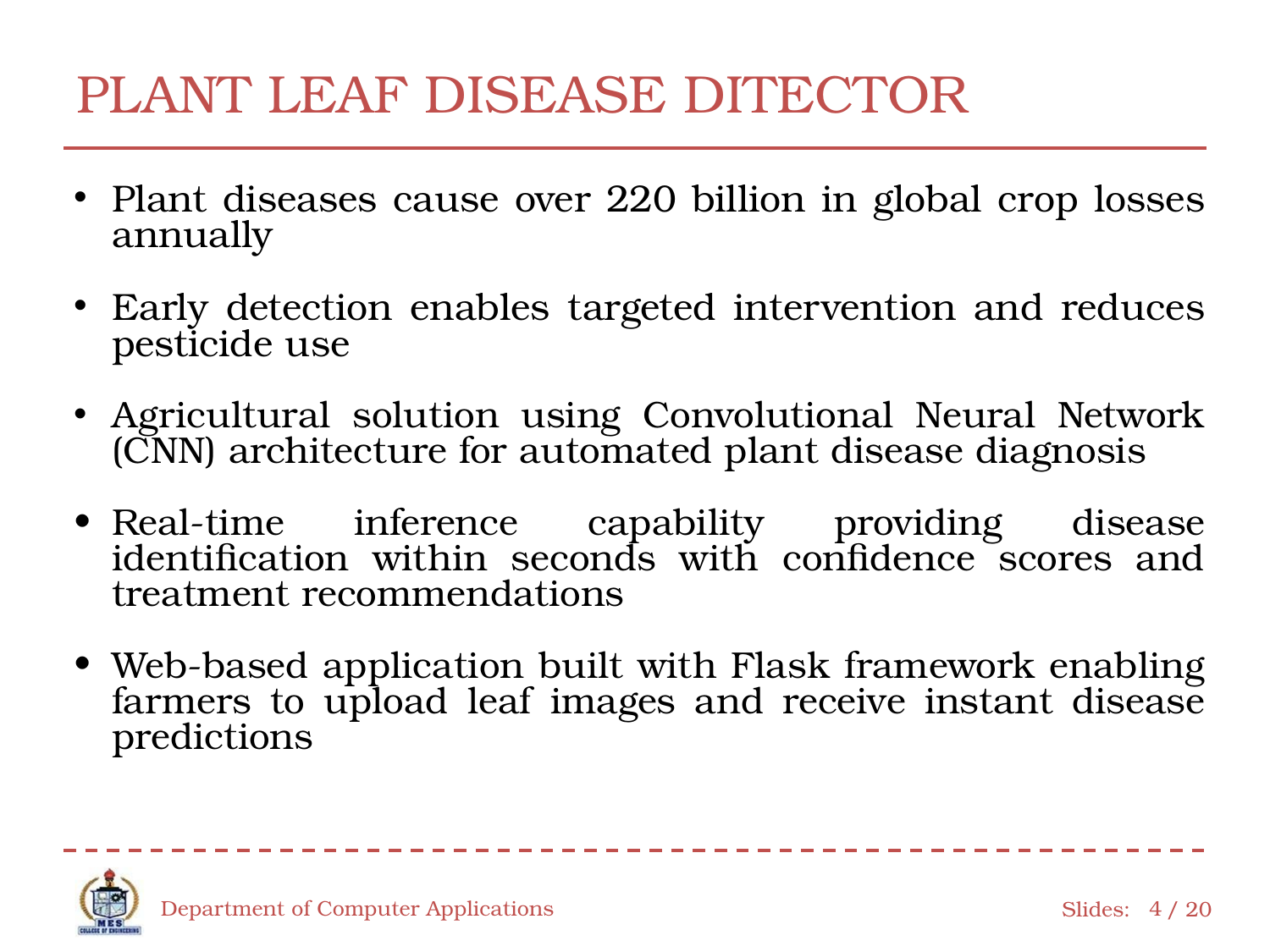

# PLANT LEAF DISEASE DITECTOR
Plant diseases cause over 220 billion in global crop losses annually

Early detection enables targeted intervention and reduces pesticide use

Agricultural solution using Convolutional Neural Network (CNN) architecture for automated plant disease diagnosis

Real-time inference capability providing disease identification within seconds with confidence scores and treatment recommendations

Web-based application built with Flask framework enabling farmers to upload leaf images and receive instant disease predictions

Department of Computer Applications
4